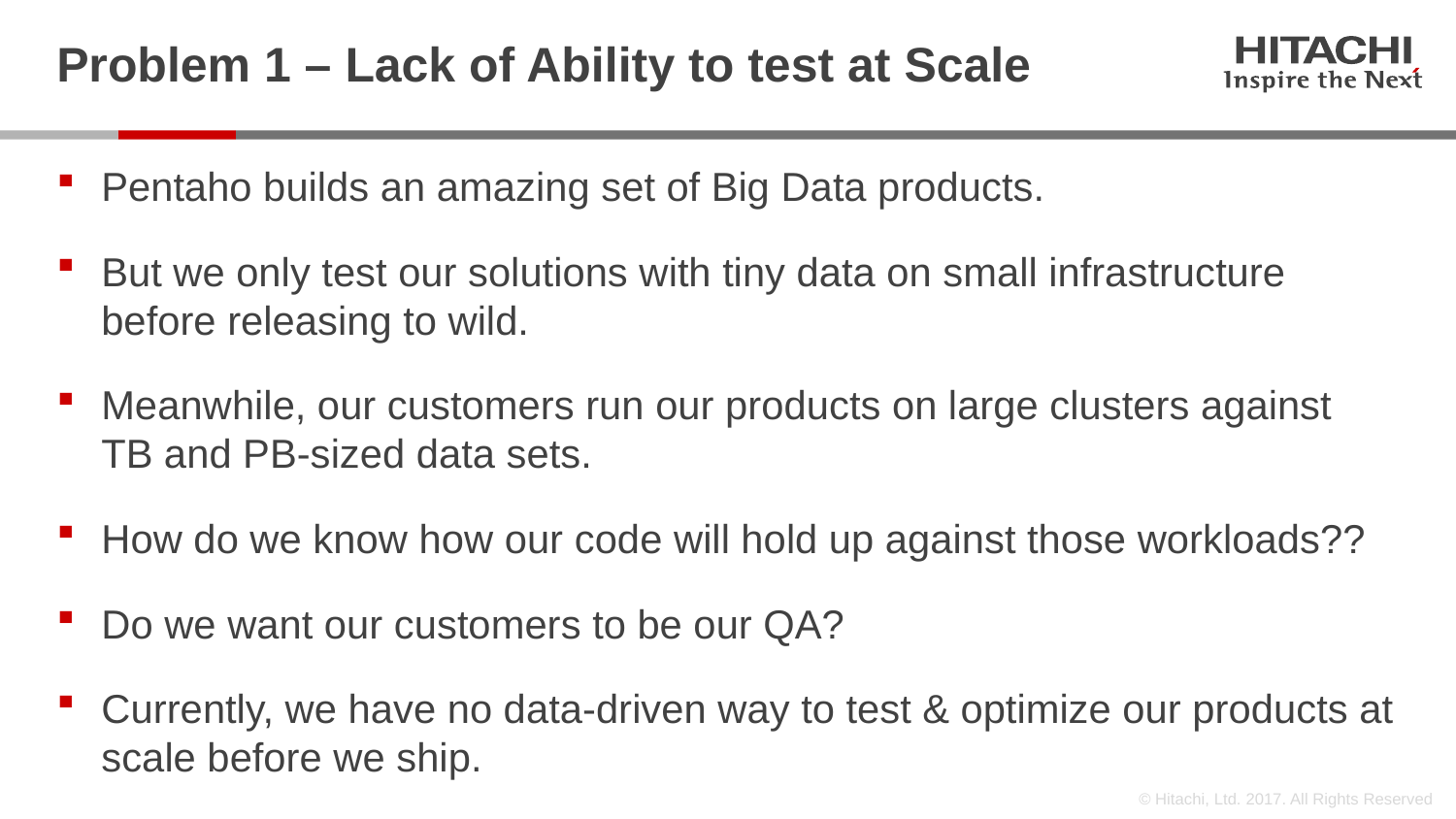

# Problem 1 – Lack of Ability to test at Scale
Pentaho builds an amazing set of Big Data products.
But we only test our solutions with tiny data on small infrastructure before releasing to wild.
Meanwhile, our customers run our products on large clusters against TB and PB-sized data sets.
How do we know how our code will hold up against those workloads??
Do we want our customers to be our QA?
Currently, we have no data-driven way to test & optimize our products at scale before we ship.